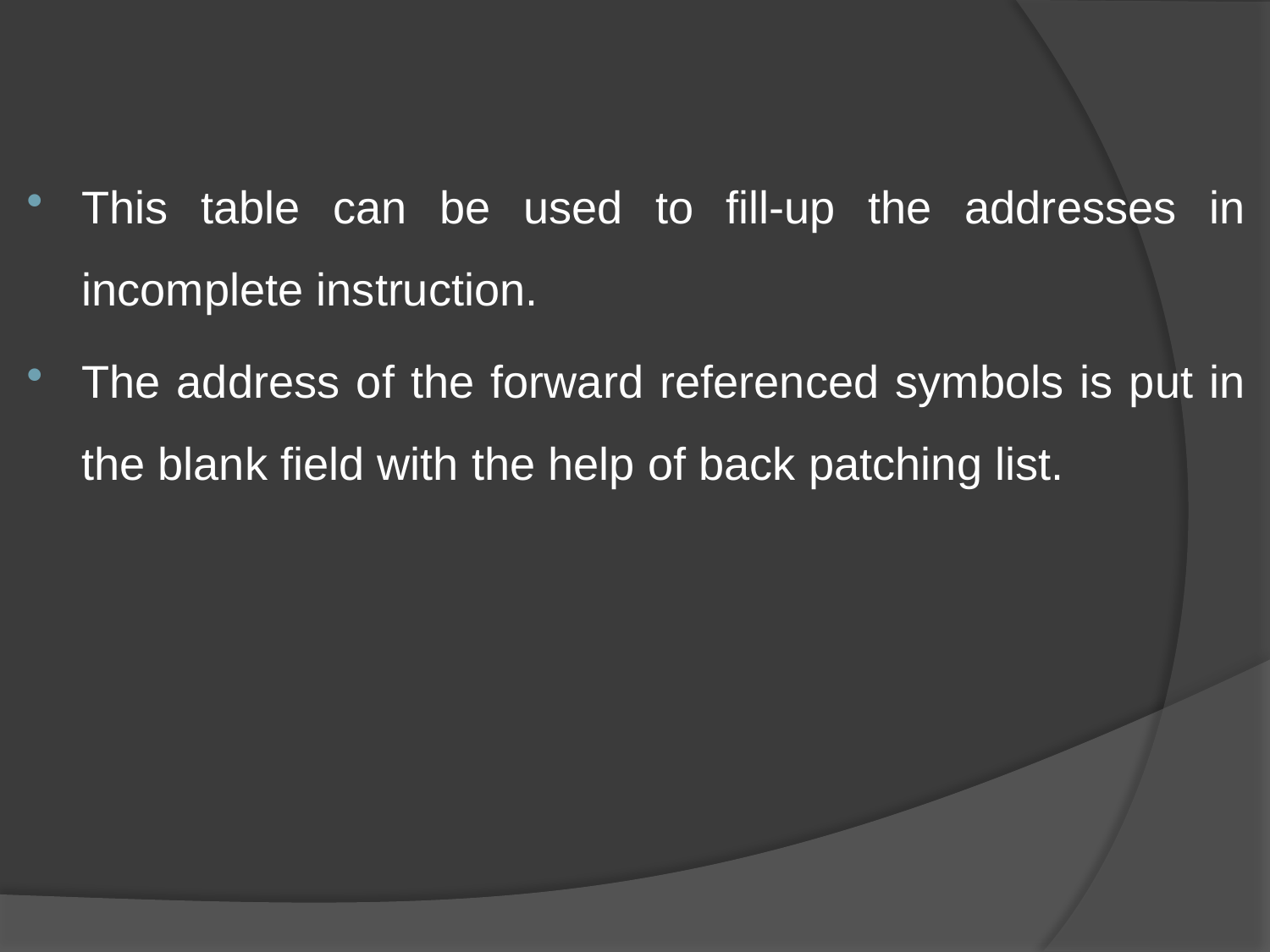

This table can be used to fill-up the addresses in incomplete instruction.
The address of the forward referenced symbols is put in the blank field with the help of back patching list.